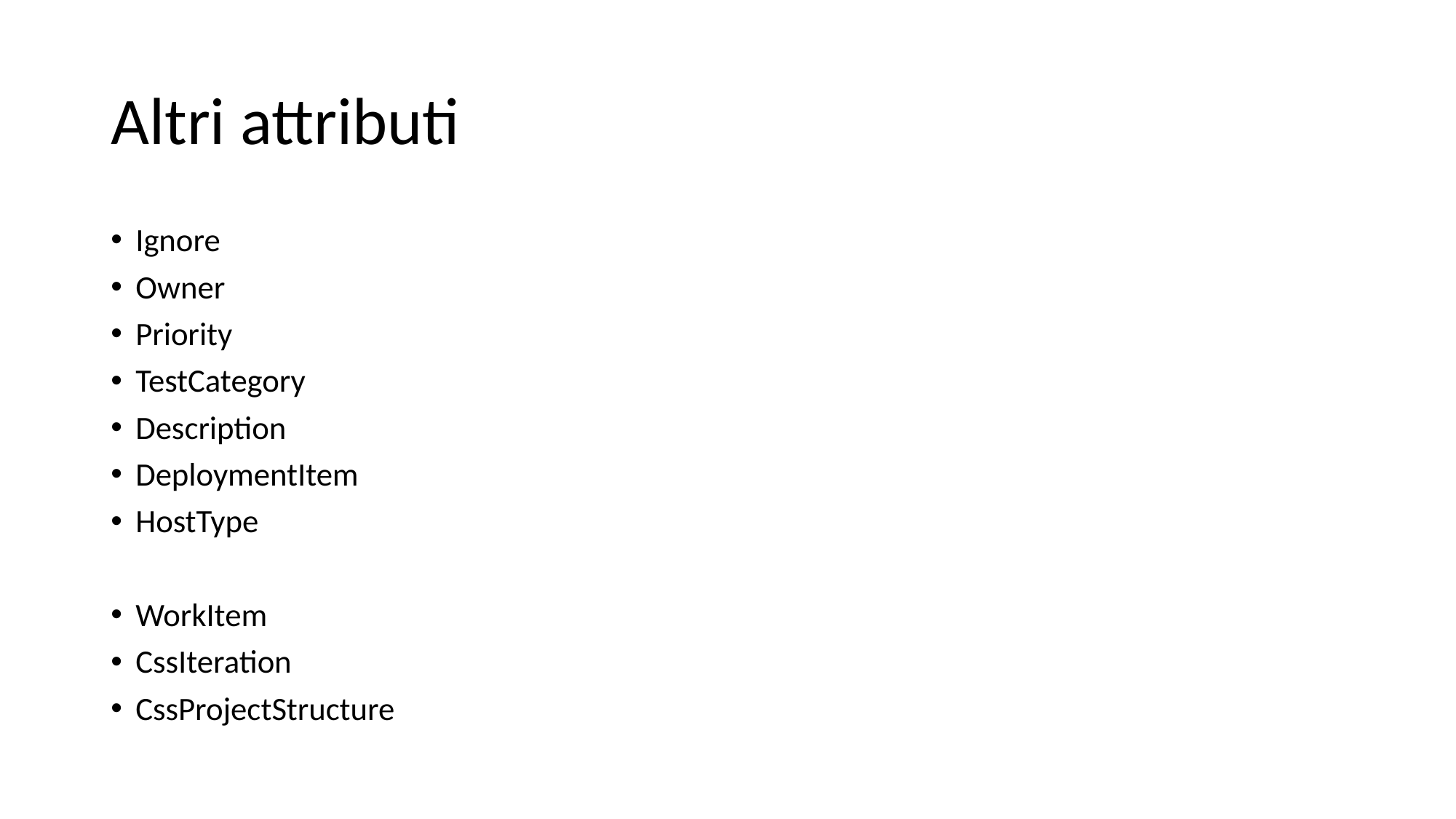

# Altri attributi
Ignore
Owner
Priority
TestCategory
Description
DeploymentItem
HostType

WorkItem
CssIteration
CssProjectStructure